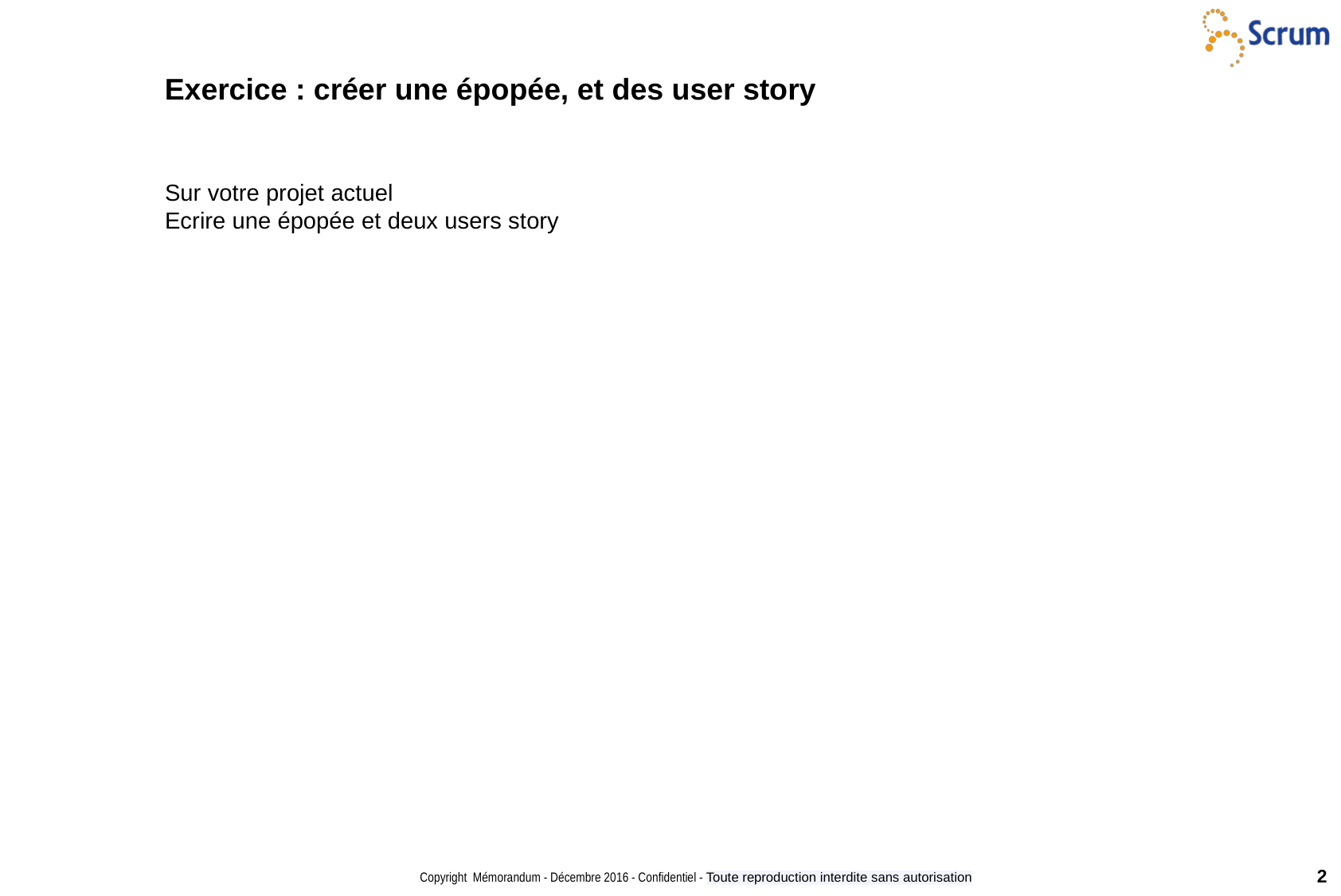

# Exercice : créer une épopée, et des user story
Sur votre projet actuel
Ecrire une épopée et deux users story